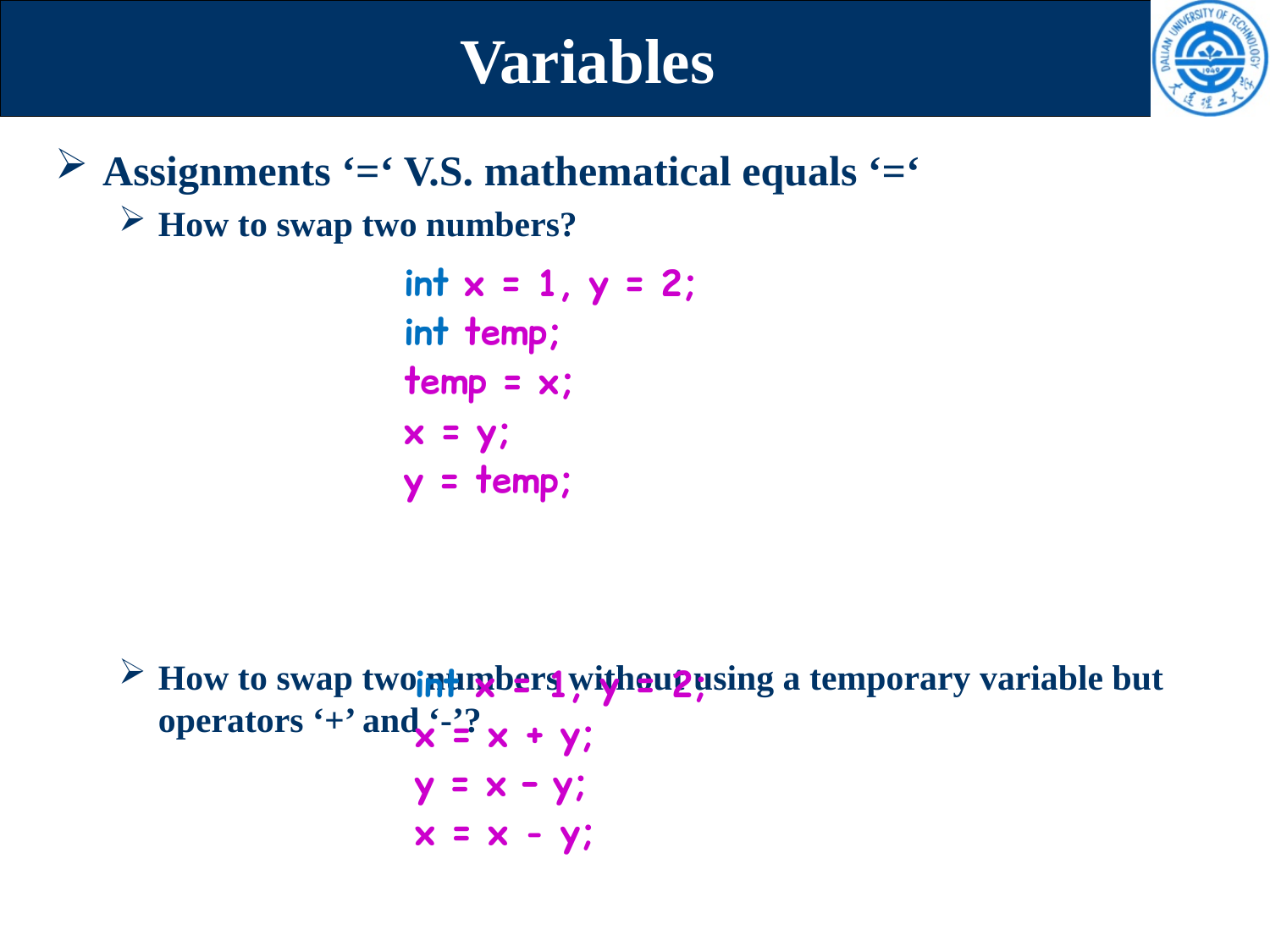

# Variables
Assignments ‘=‘ V.S. mathematical equals ‘=‘
How to swap two numbers?

How to swap two numbers without using a temporary variable but operators ‘+’ and ‘-’?
int x = 1, y = 2;
int temp;
temp = x;
x = y;
y = temp;
int x = 1, y = 2;
x = x + y;
y = x – y;
x = x - y;